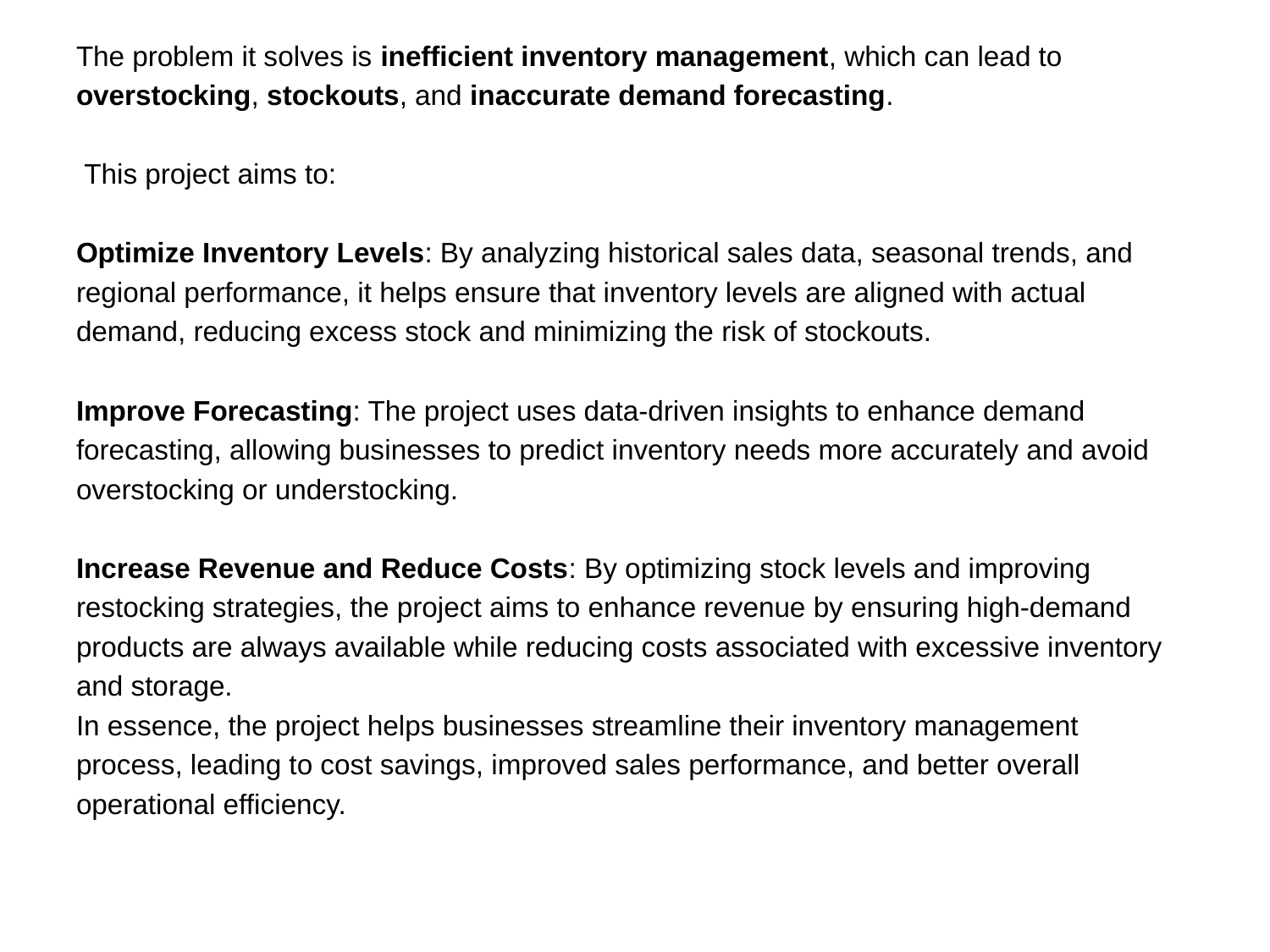

The problem it solves is inefficient inventory management, which can lead to
overstocking, stockouts, and inaccurate demand forecasting.

 This project aims to:

Optimize Inventory Levels: By analyzing historical sales data, seasonal trends, and
regional performance, it helps ensure that inventory levels are aligned with actual
demand, reducing excess stock and minimizing the risk of stockouts.

Improve Forecasting: The project uses data-driven insights to enhance demand
forecasting, allowing businesses to predict inventory needs more accurately and avoid
overstocking or understocking.

Increase Revenue and Reduce Costs: By optimizing stock levels and improving
restocking strategies, the project aims to enhance revenue by ensuring high-demand
products are always available while reducing costs associated with excessive inventory
and storage.
In essence, the project helps businesses streamline their inventory management
process, leading to cost savings, improved sales performance, and better overall
operational efficiency.